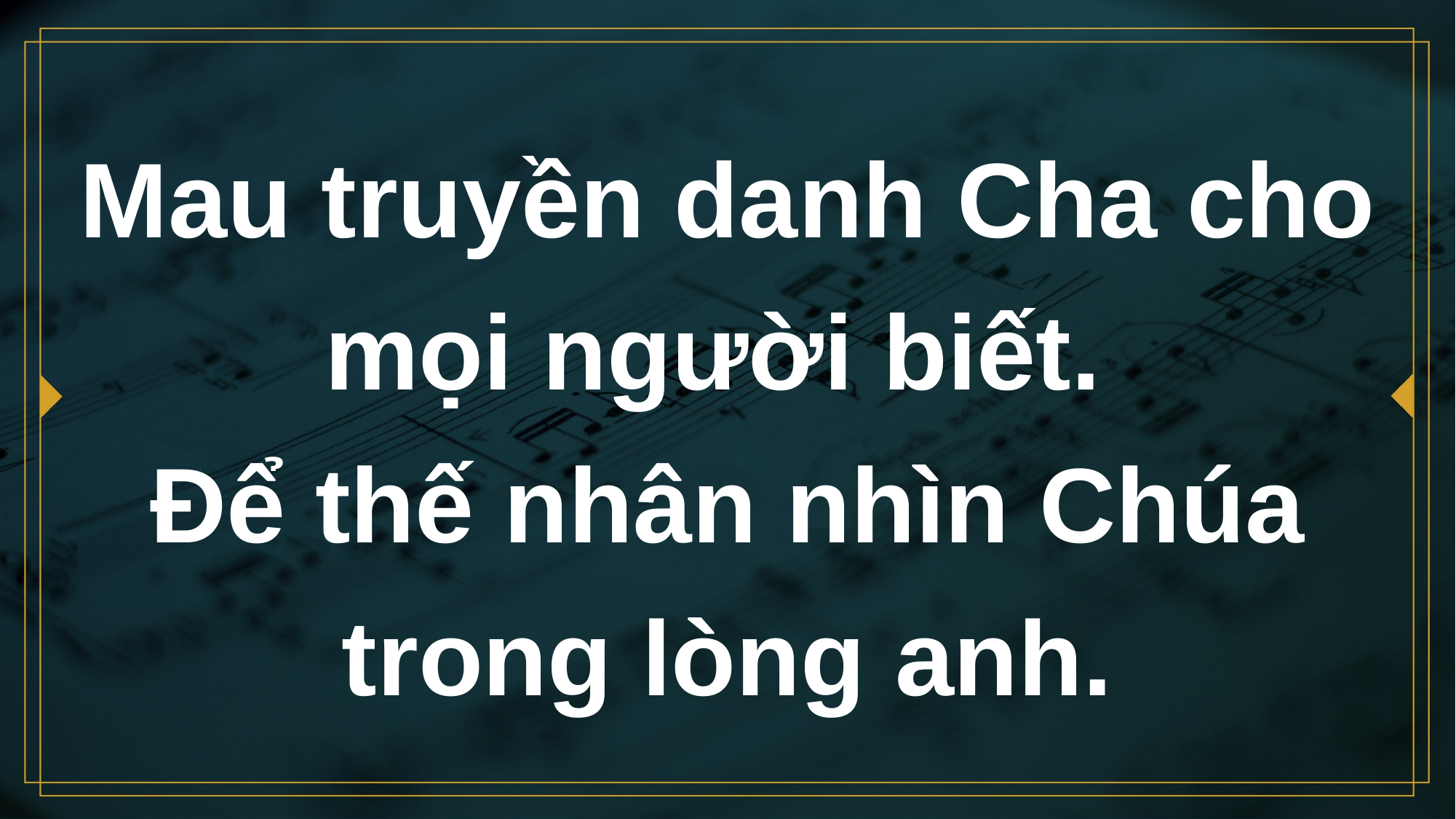

# Mau truyền danh Cha cho mọi người biết. Ðể thế nhân nhìn Chúa trong lòng anh.